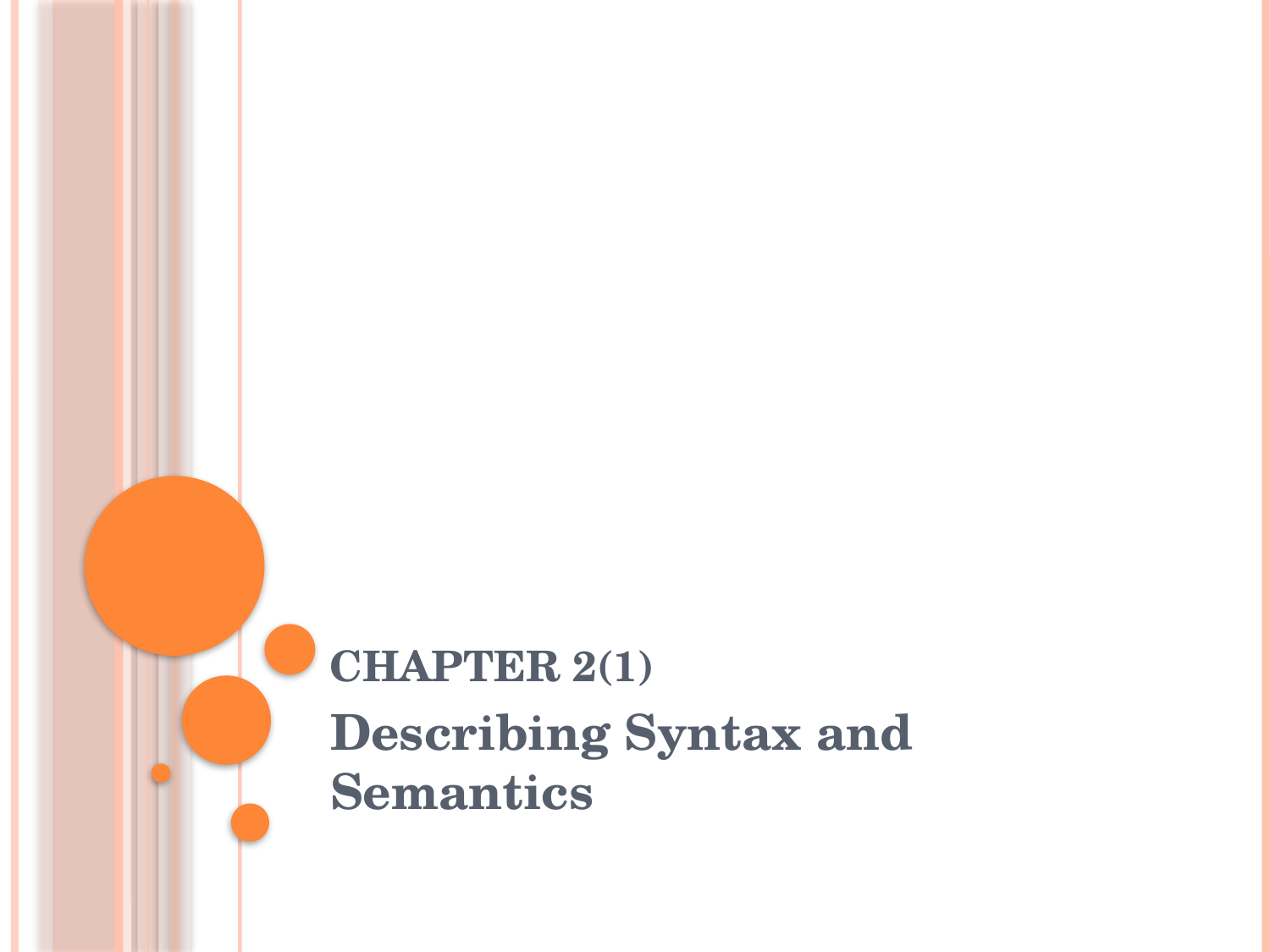

# Chapter 2(1)
Describing Syntax and Semantics